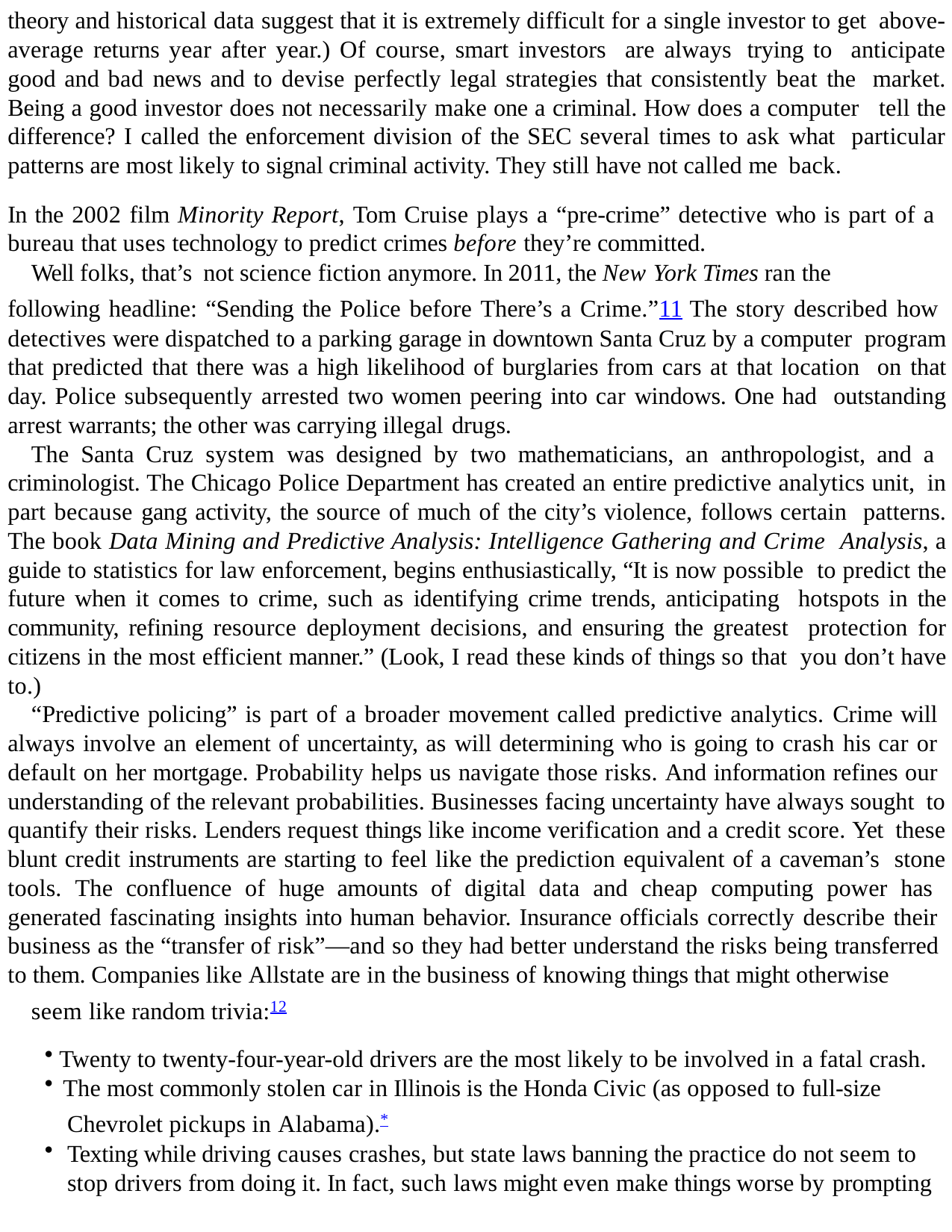

theory and historical data suggest that it is extremely difficult for a single investor to get  above-average returns year after year.) Of course, smart investors  are always trying to  anticipate good and bad news and to devise perfectly legal strategies that consistently beat the  market. Being a good investor does not necessarily make one a criminal. How does a computer  tell the difference? I called the enforcement division of the SEC several times to ask what  particular patterns are most likely to signal criminal activity. They still have not called me  back.
In the 2002 film Minority Report, Tom Cruise plays a “pre-crime” detective who is part of a  bureau that uses technology to predict crimes before they’re committed.
Well folks, that’s not science fiction anymore. In 2011, the New York Times ran the
following headline: “Sending the Police before There’s a Crime.”11 The story described how  detectives were dispatched to a parking garage in downtown Santa Cruz by a computer  program that predicted that there was a high likelihood of burglaries from cars at that location  on that day. Police subsequently arrested two women peering into car windows. One had  outstanding arrest warrants; the other was carrying illegal drugs.
The Santa Cruz system was designed by two mathematicians, an anthropologist, and a  criminologist. The Chicago Police Department has created an entire predictive analytics unit,  in part because gang activity, the source of much of the city’s violence, follows certain  patterns. The book Data Mining and Predictive Analysis: Intelligence Gathering and Crime  Analysis, a guide to statistics for law enforcement, begins enthusiastically, “It is now possible  to predict the future when it comes to crime, such as identifying crime trends, anticipating  hotspots in the community, refining resource deployment decisions, and ensuring the greatest  protection for citizens in the most efficient manner.” (Look, I read these kinds of things so that  you don’t have to.)
“Predictive policing” is part of a broader movement called predictive analytics. Crime will  always involve an element of uncertainty, as will determining who is going to crash his car or  default on her mortgage. Probability helps us navigate those risks. And information refines our  understanding of the relevant probabilities. Businesses facing uncertainty have always sought  to quantify their risks. Lenders request things like income verification and a credit score. Yet  these blunt credit instruments are starting to feel like the prediction equivalent of a caveman’s  stone tools. The confluence of huge amounts of digital data and cheap computing power has  generated fascinating insights into human behavior. Insurance officials correctly describe their  business as the “transfer of risk”—and so they had better understand the risks being transferred  to them. Companies like Allstate are in the business of knowing things that might otherwise
seem like random trivia:12
Twenty to twenty-four-year-old drivers are the most likely to be involved in a fatal crash.
The most commonly stolen car in Illinois is the Honda Civic (as opposed to full-size
Chevrolet pickups in Alabama).*
Texting while driving causes crashes, but state laws banning the practice do not seem to  stop drivers from doing it. In fact, such laws might even make things worse by prompting